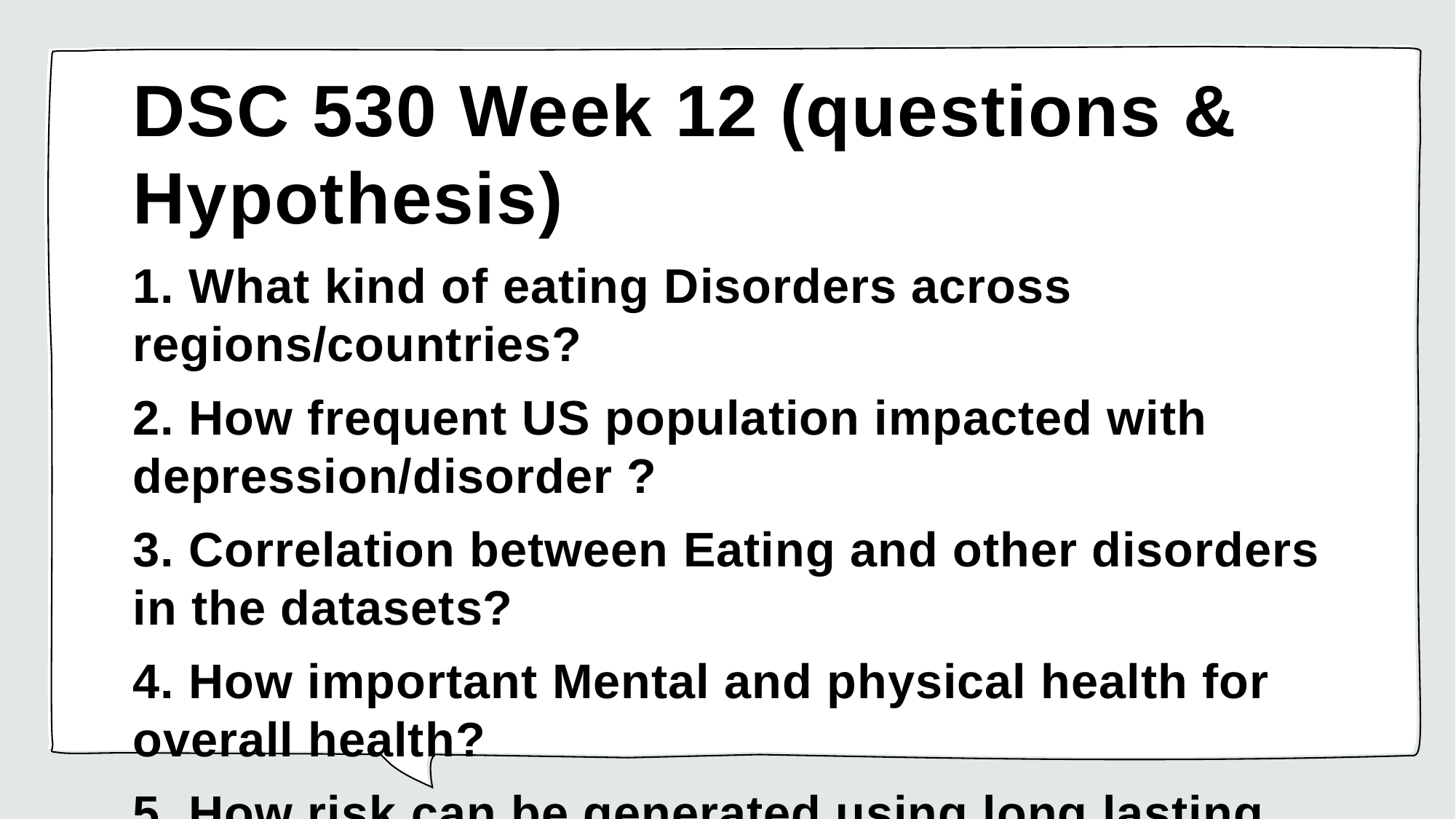

# DSC 530 Week 12 (questions & Hypothesis)
1. What kind of eating Disorders across regions/countries?
2. How frequent US population impacted with depression/disorder ?
3. Correlation between Eating and other disorders in the datasets?
4. How important Mental and physical health for overall health?
5. How risk can be generated using long lasting disorders and show it using EDA?